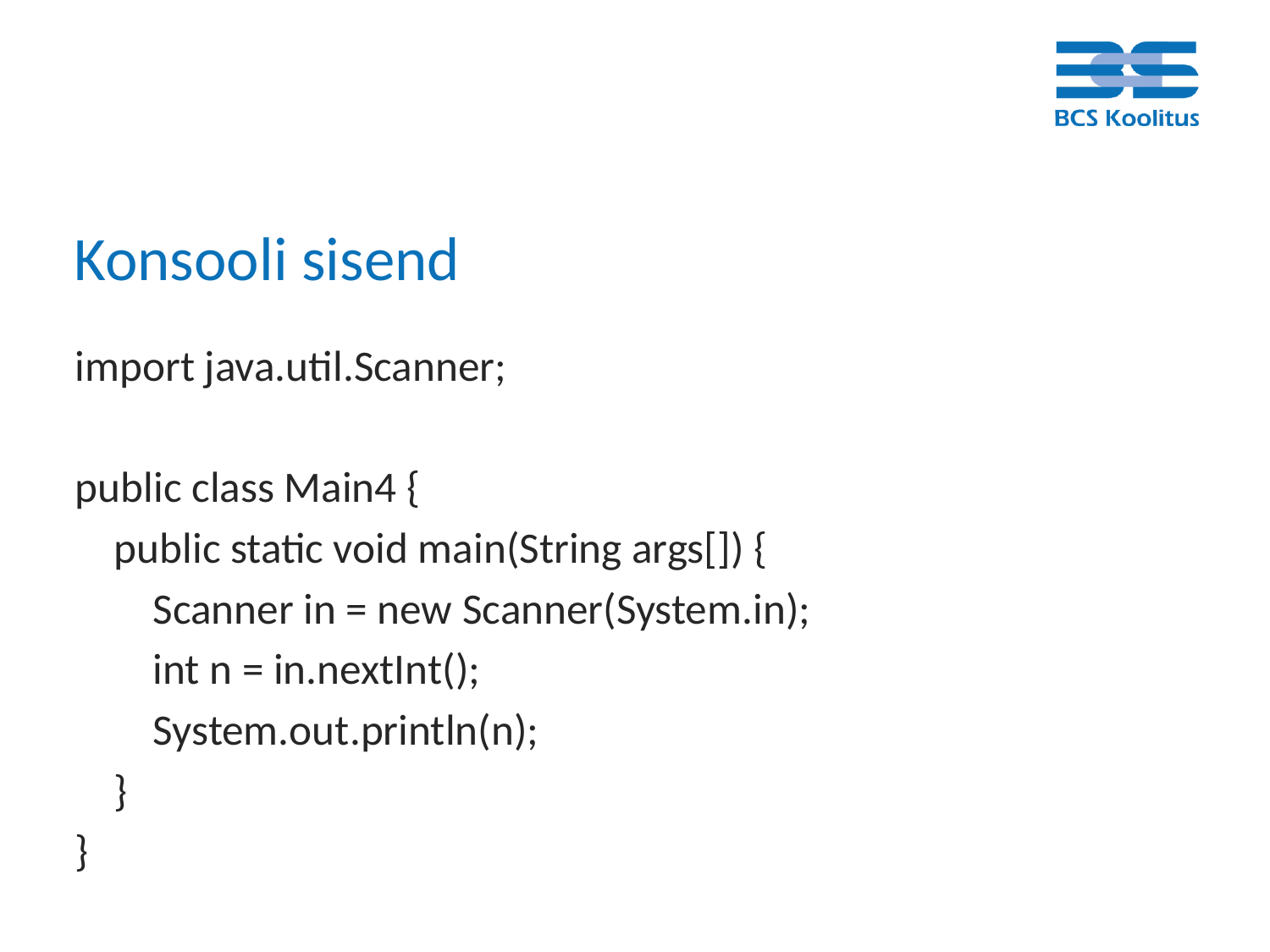

# Konsooli sisend
import java.util.Scanner;

public class Main4 {
    public static void main(String args[]) {
        Scanner in = new Scanner(System.in);
        int n = in.nextInt();
        System.out.println(n);
    }
}